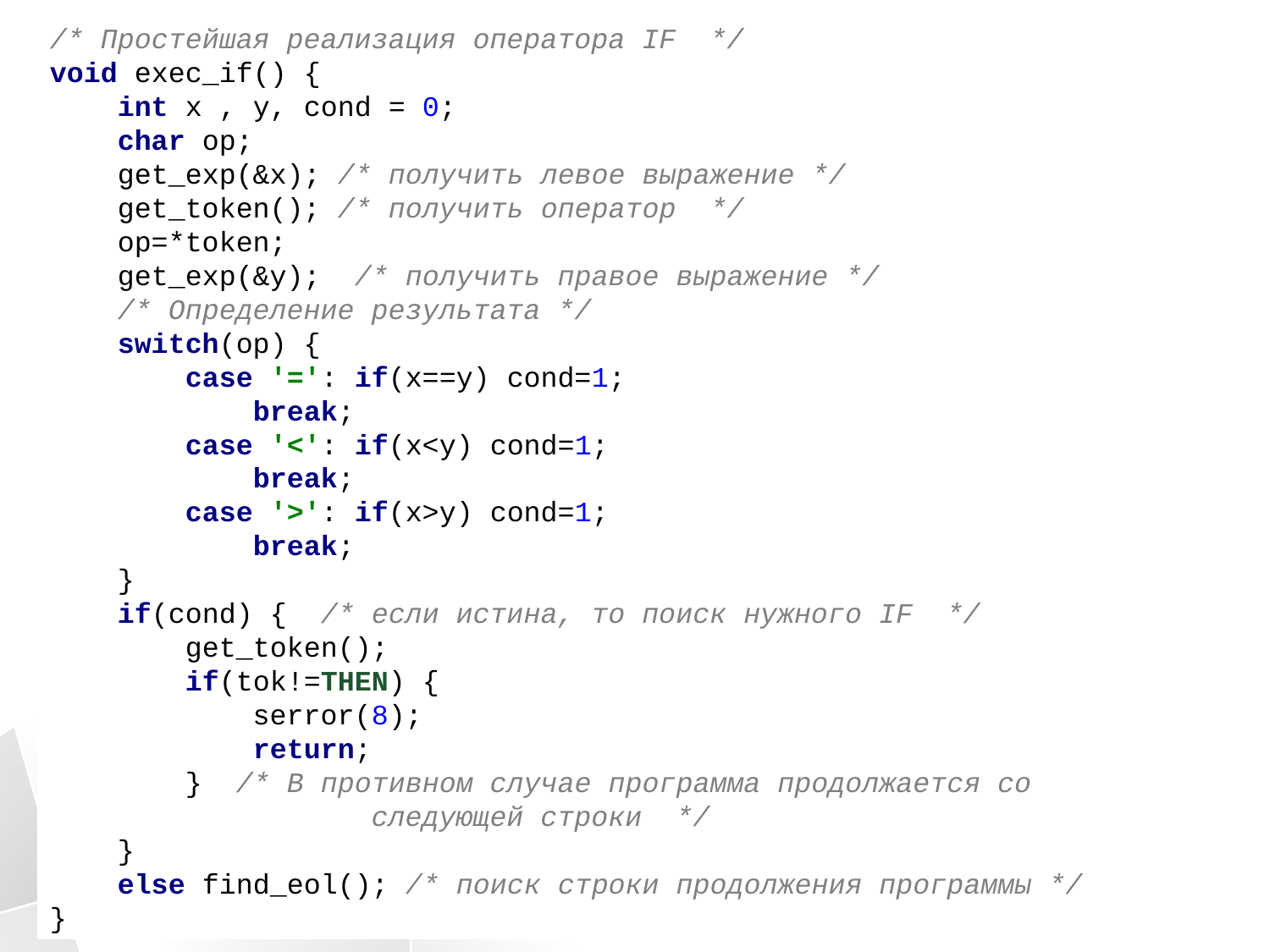

/* Простейшая реализация оператора IF  */
void exec_if() {
    int x , y, cond = 0;
    char op;
    get_exp(&x); /* получить левое выражение */
    get_token(); /* получить оператор  */
    op=*token;
    get_exp(&y);  /* получить правое выражение */
    /* Определение результата */
    switch(op) {
        case '=': if(x==y) cond=1;
            break;
        case '<': if(x<y) cond=1;
            break;
        case '>': if(x>y) cond=1;
            break;
    }
    if(cond) {  /* если истина, то поиск нужного IF  */
        get_token();
        if(tok!=THEN) {
            serror(8);
            return;
        }  /* В противном случае программа продолжается со
                   следующей строки  */
    }
    else find_eol(); /* поиск строки продолжения программы */
}